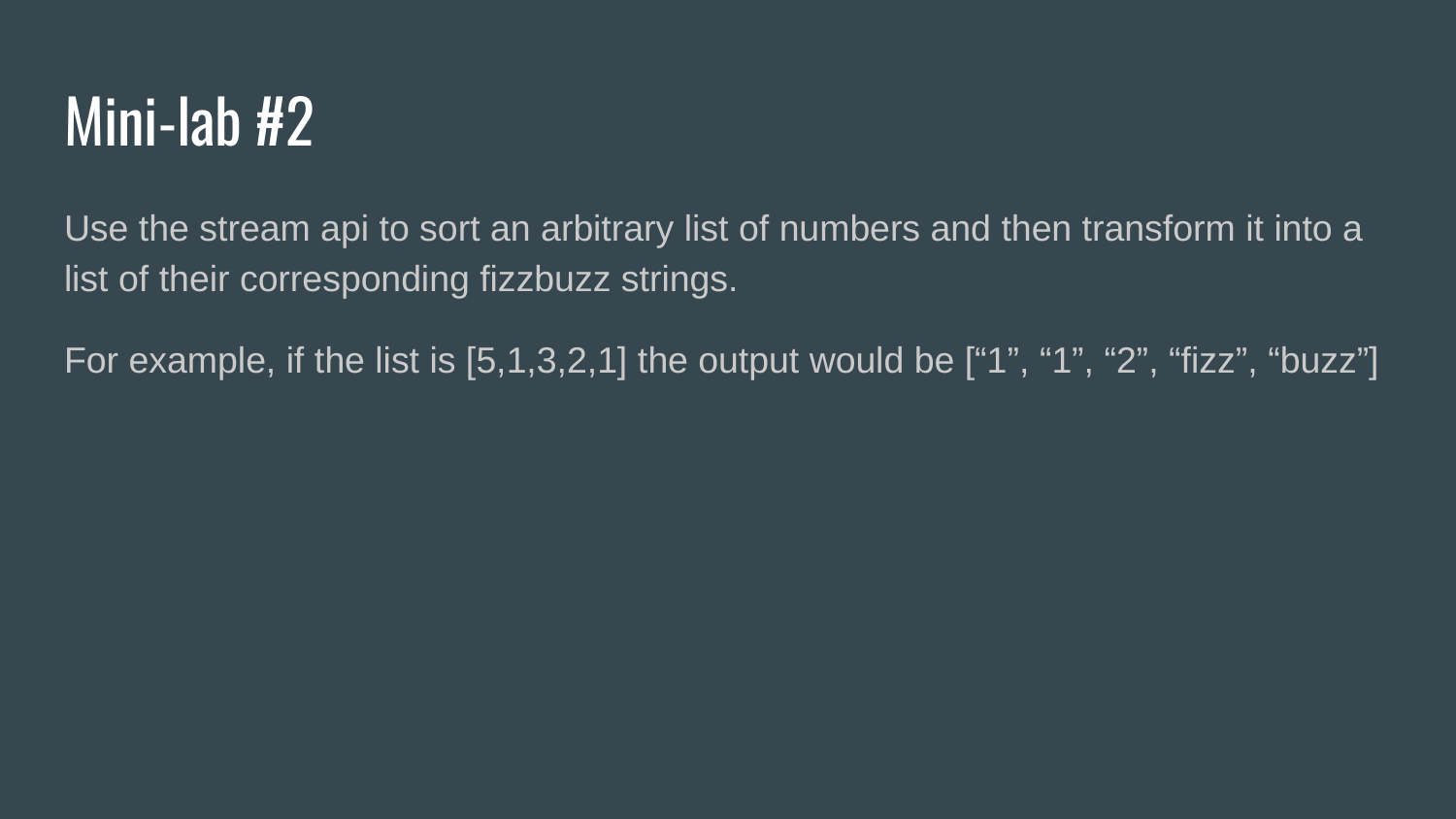

# Mini-lab #2
Use the stream api to sort an arbitrary list of numbers and then transform it into a list of their corresponding fizzbuzz strings.
For example, if the list is [5,1,3,2,1] the output would be [“1”, “1”, “2”, “fizz”, “buzz”]